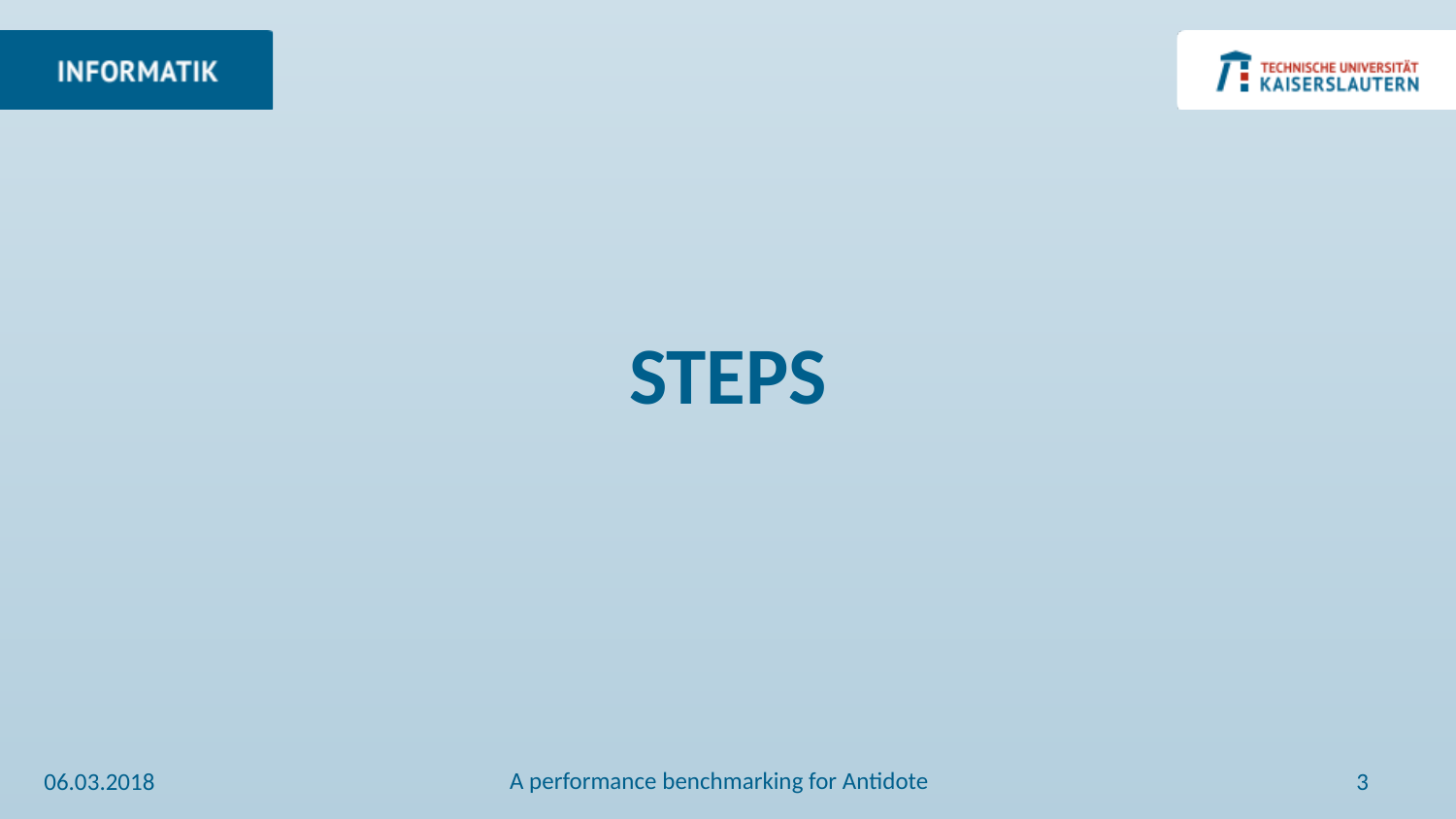

# STEPS
A performance benchmarking for Antidote
06.03.2018
3